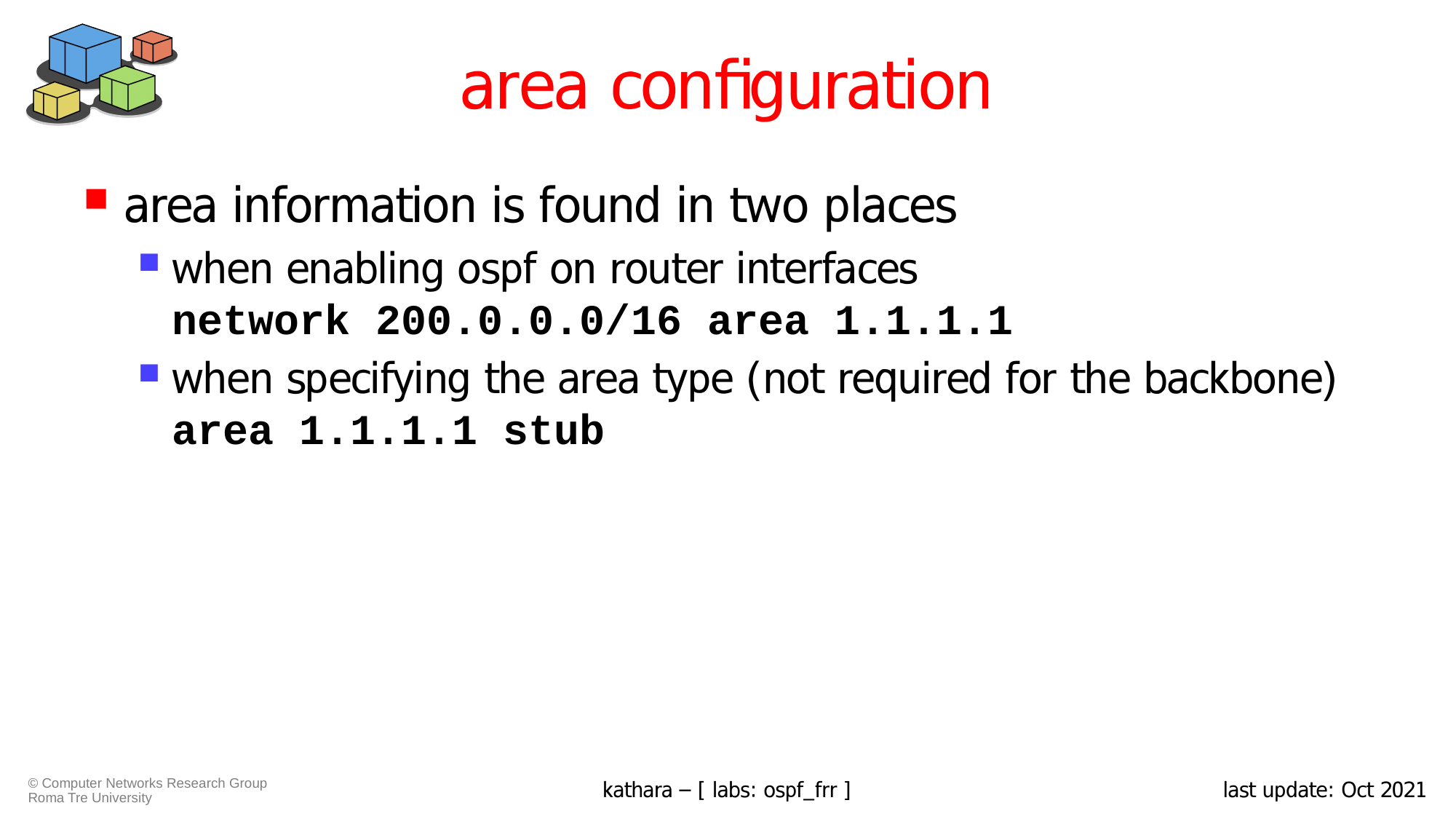

# area configuration
area information is found in two places
when enabling ospf on router interfaces
network 200.0.0.0/16 area 1.1.1.1
when specifying the area type (not required for the backbone)
area 1.1.1.1 stub
kathara – [ labs: ospf_frr ]
last update: Oct 2021